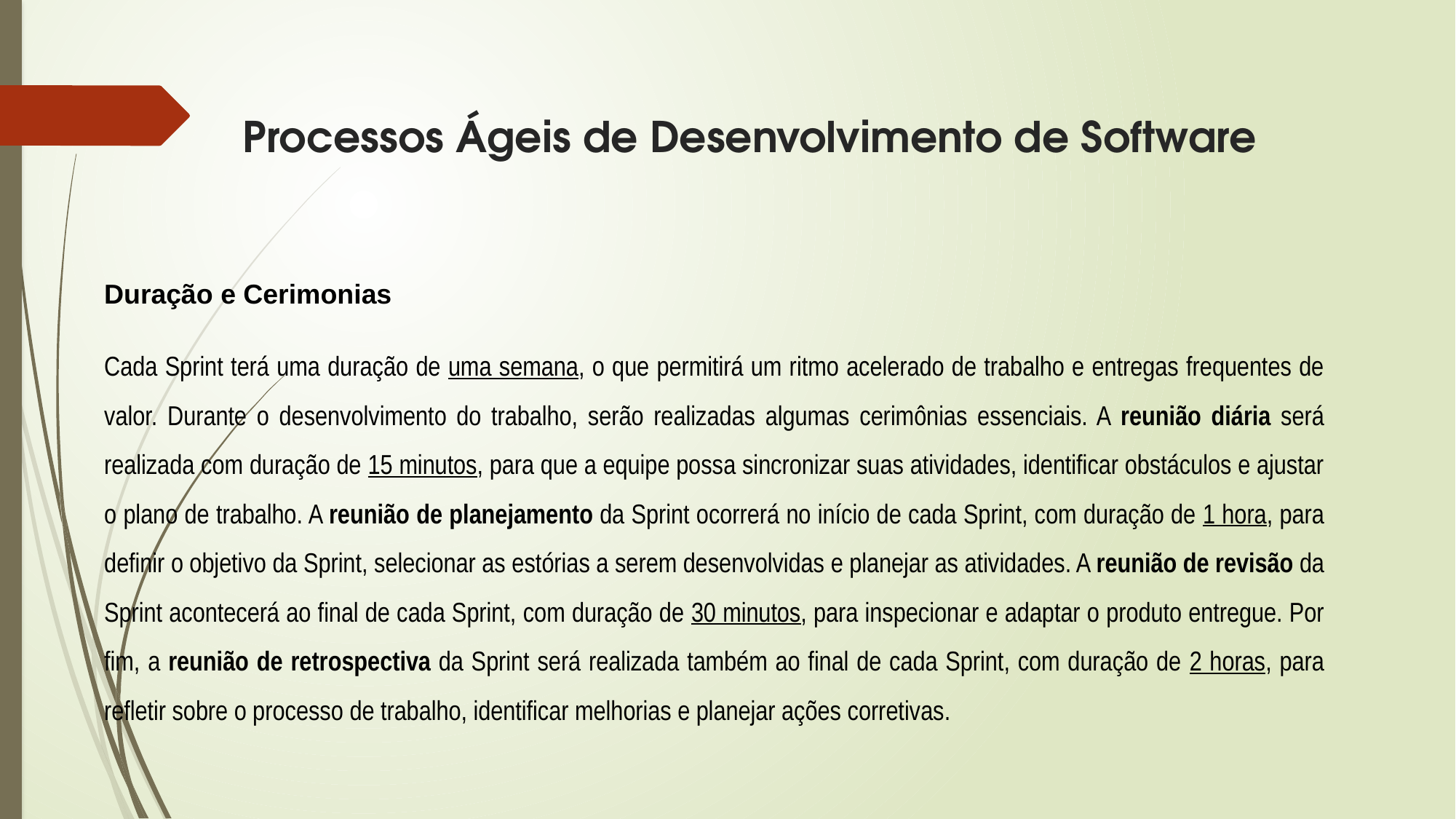

Processos Ágeis de Desenvolvimento de Software
Duração e Cerimonias
Cada Sprint terá uma duração de uma semana, o que permitirá um ritmo acelerado de trabalho e entregas frequentes de valor. Durante o desenvolvimento do trabalho, serão realizadas algumas cerimônias essenciais. A reunião diária será realizada com duração de 15 minutos, para que a equipe possa sincronizar suas atividades, identificar obstáculos e ajustar o plano de trabalho. A reunião de planejamento da Sprint ocorrerá no início de cada Sprint, com duração de 1 hora, para definir o objetivo da Sprint, selecionar as estórias a serem desenvolvidas e planejar as atividades. A reunião de revisão da Sprint acontecerá ao final de cada Sprint, com duração de 30 minutos, para inspecionar e adaptar o produto entregue. Por fim, a reunião de retrospectiva da Sprint será realizada também ao final de cada Sprint, com duração de 2 horas, para refletir sobre o processo de trabalho, identificar melhorias e planejar ações corretivas.